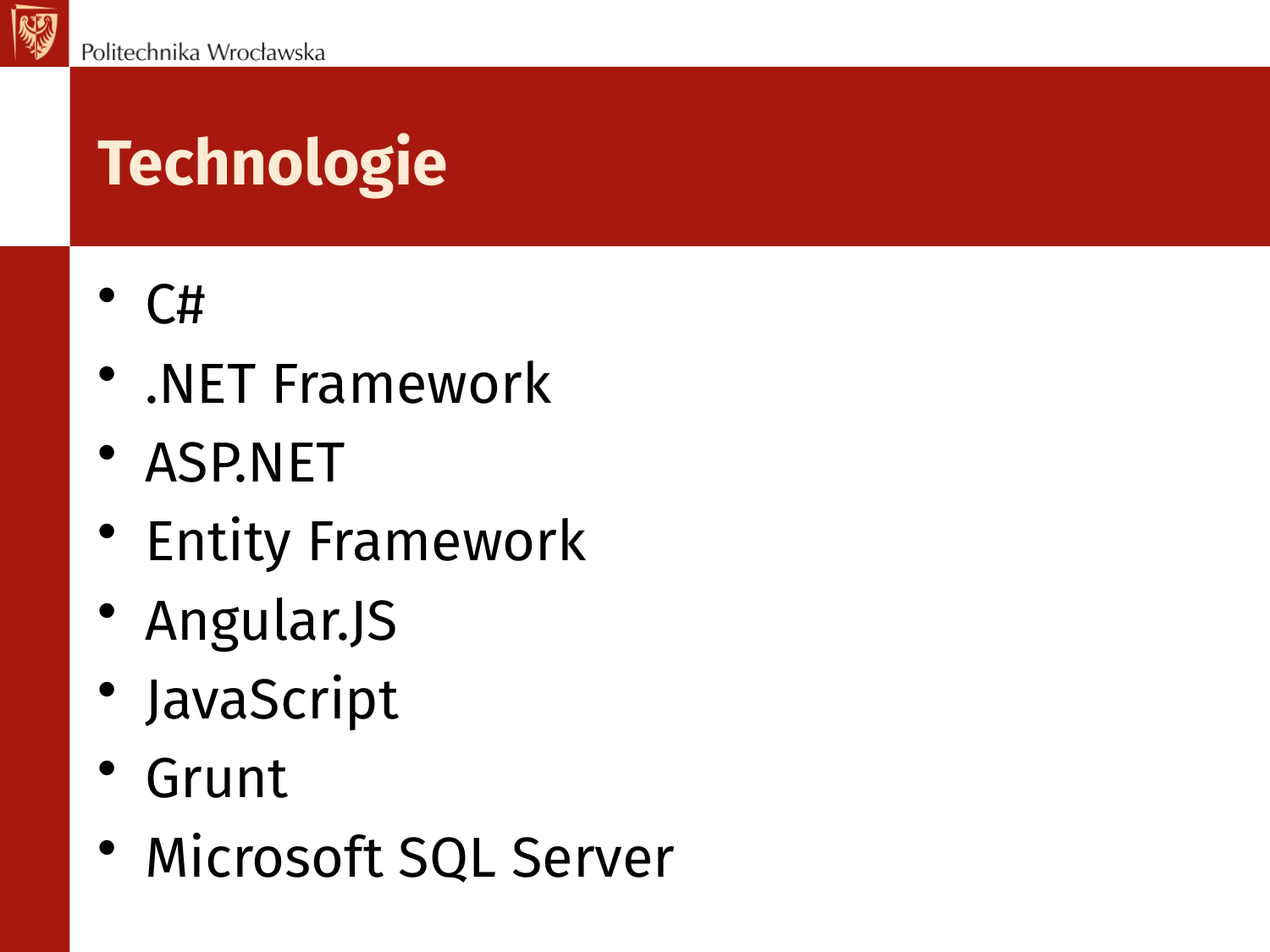

# Technologie
C#
.NET Framework
ASP.NET
Entity Framework
Angular.JS
JavaScript
Grunt
Microsoft SQL Server